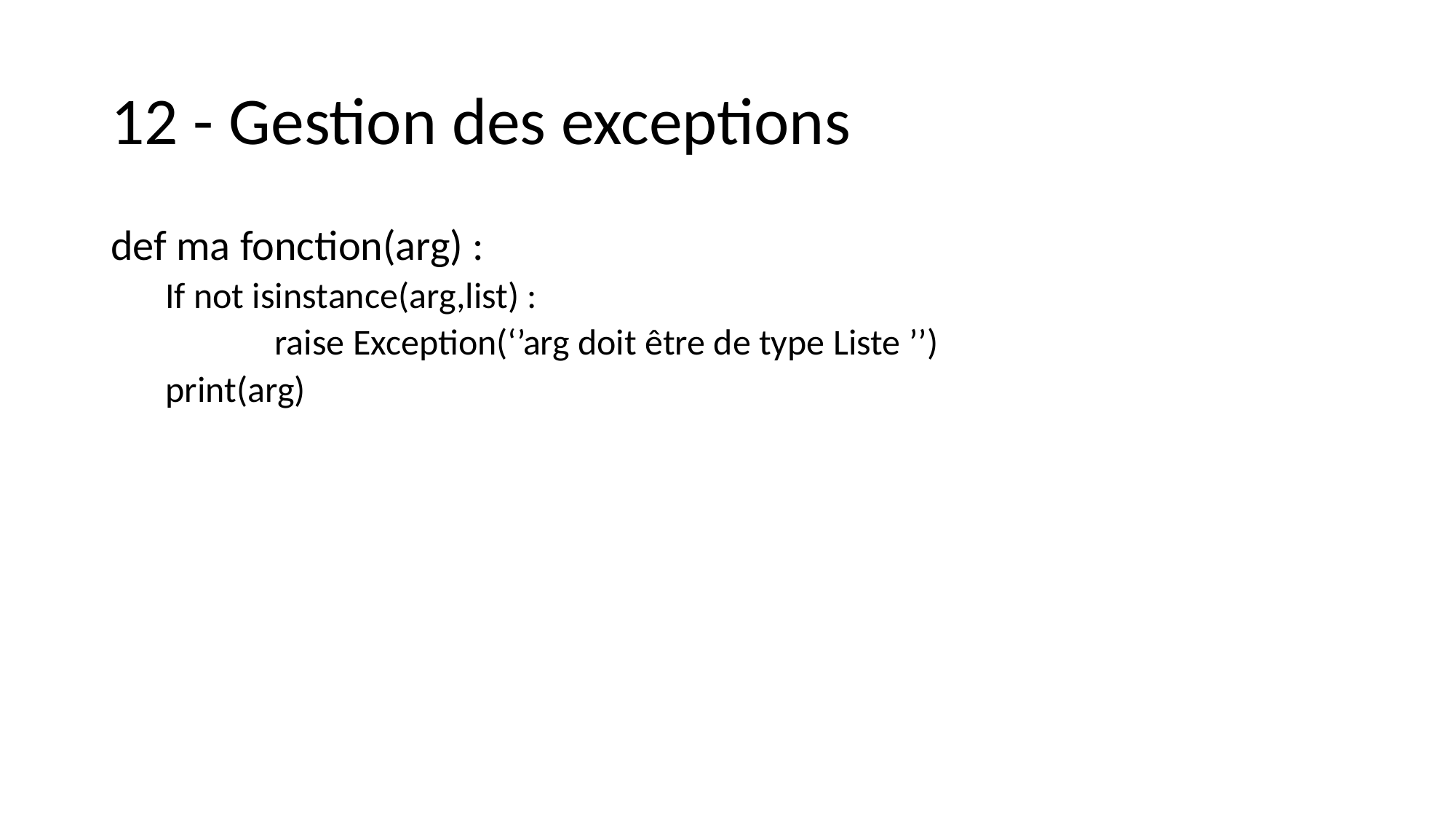

# 12 - Gestion des exceptions
def ma fonction(arg) :
If not isinstance(arg,list) :
	raise Exception(‘’arg doit être de type Liste ’’)
print(arg)